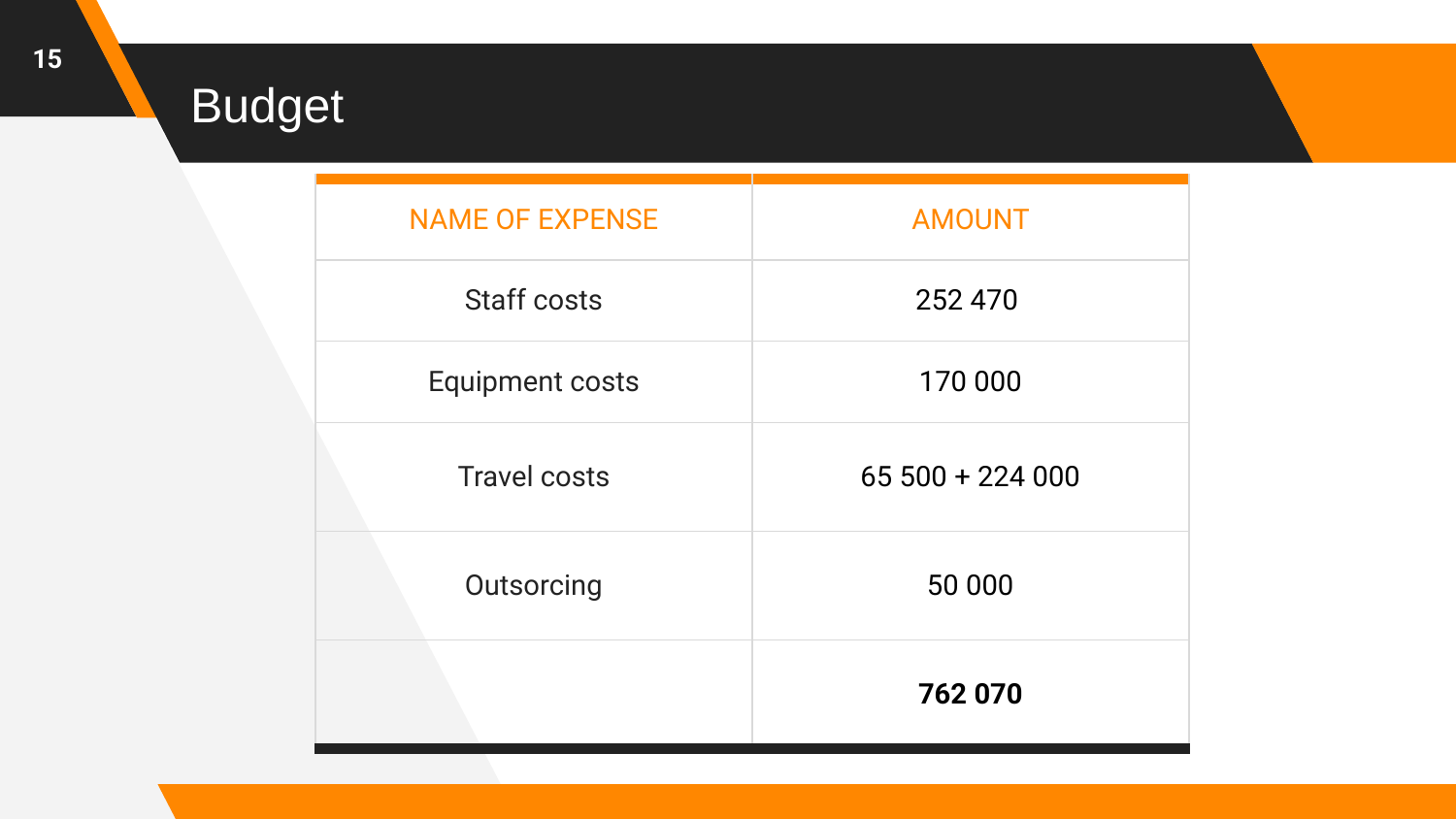

15
# Budget
| NAME OF EXPENSE | AMOUNT |
| --- | --- |
| Staff costs | 252 470 |
| Equipment costs | 170 000 |
| Travel costs | 65 500 + 224 000 |
| Outsorcing | 50 000 |
|  | 762 070 |